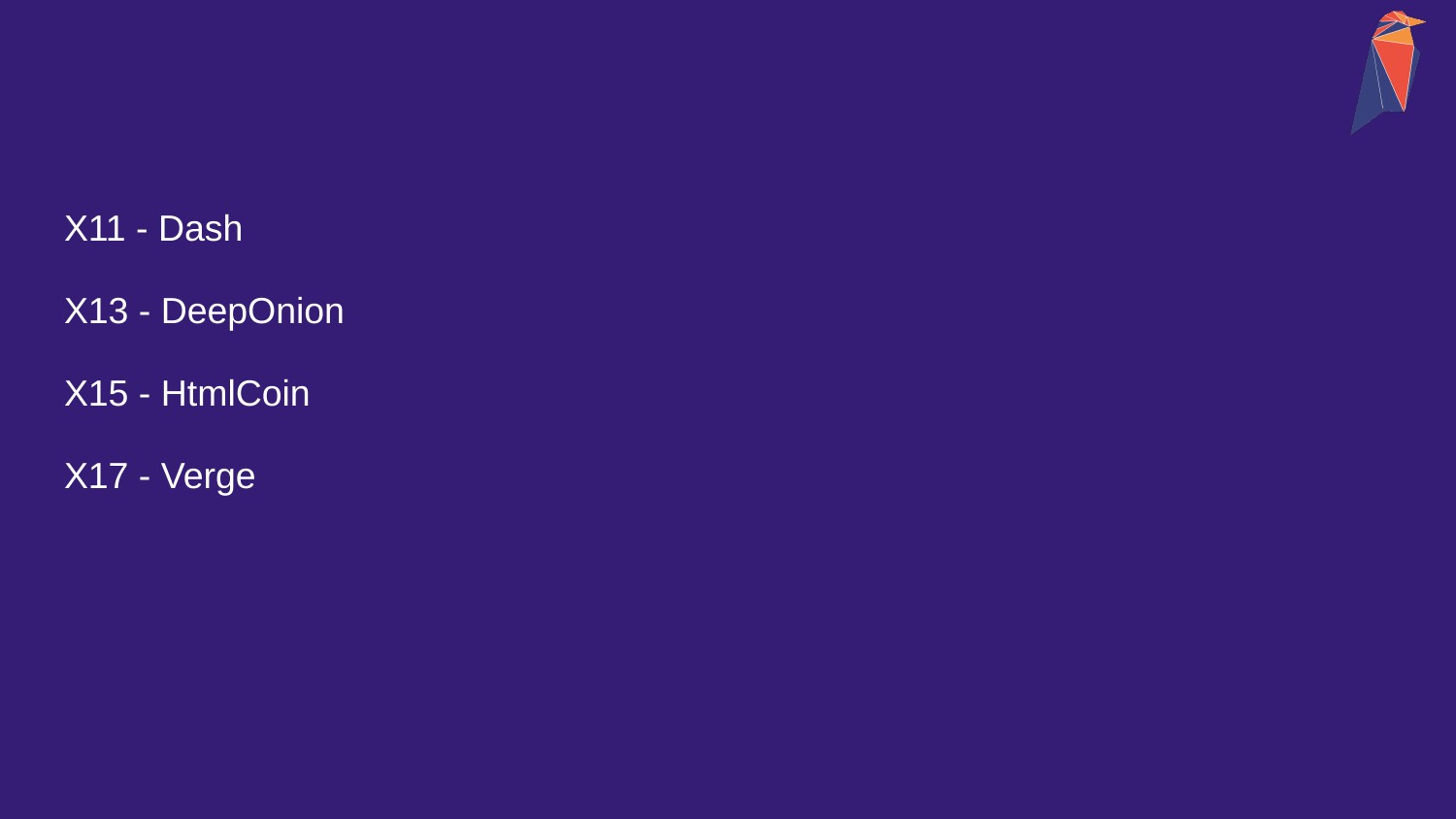

X11 - Dash
X13 - DeepOnion
X15 - HtmlCoin
X17 - Verge